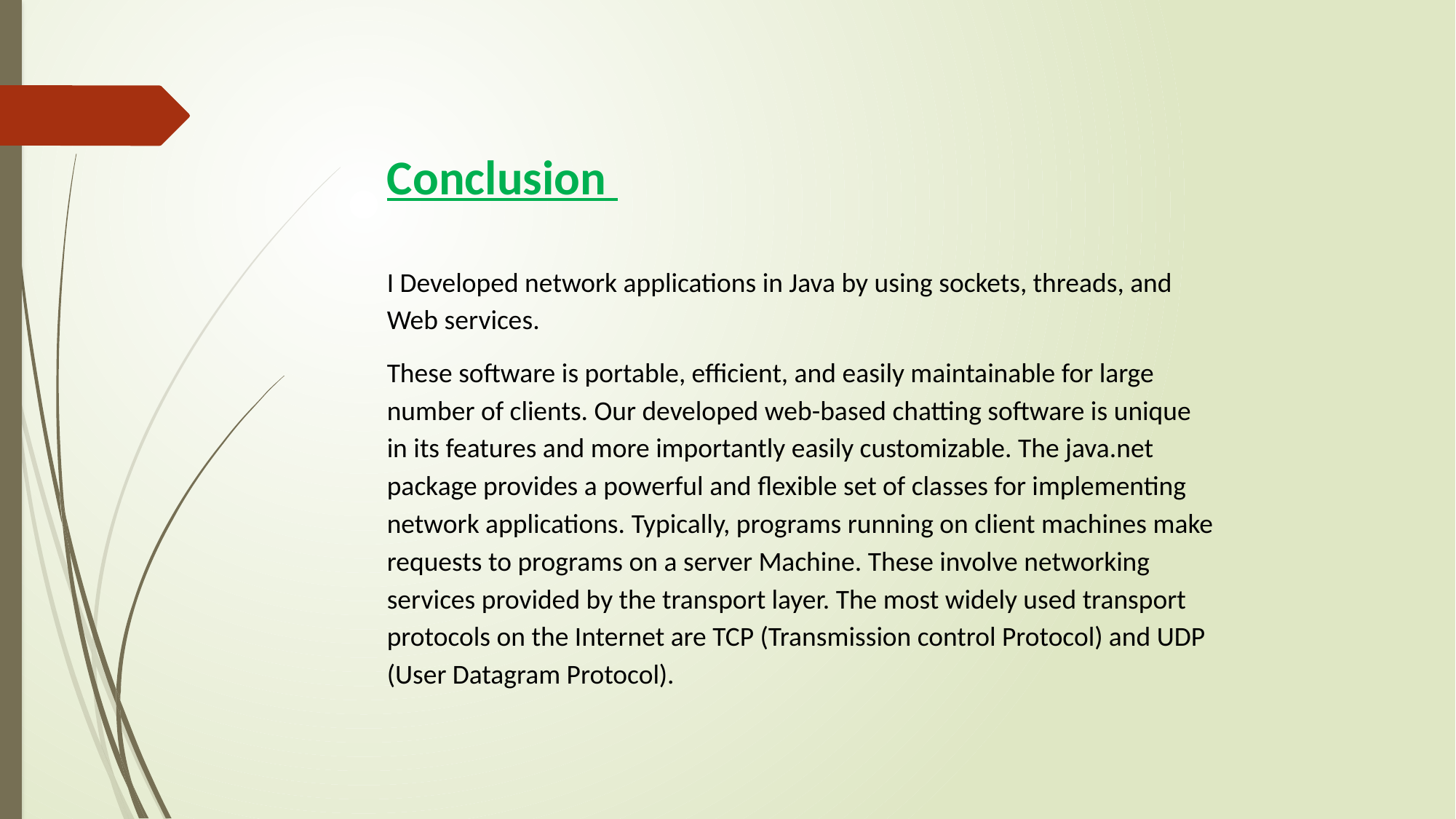

Conclusion

I Developed network applications in Java by using sockets, threads, and Web services.
These software is portable, efficient, and easily maintainable for large number of clients. Our developed web-based chatting software is unique in its features and more importantly easily customizable. The java.net package provides a powerful and flexible set of classes for implementing network applications. Typically, programs running on client machines make requests to programs on a server Machine. These involve networking services provided by the transport layer. The most widely used transport protocols on the Internet are TCP (Transmission control Protocol) and UDP (User Datagram Protocol).